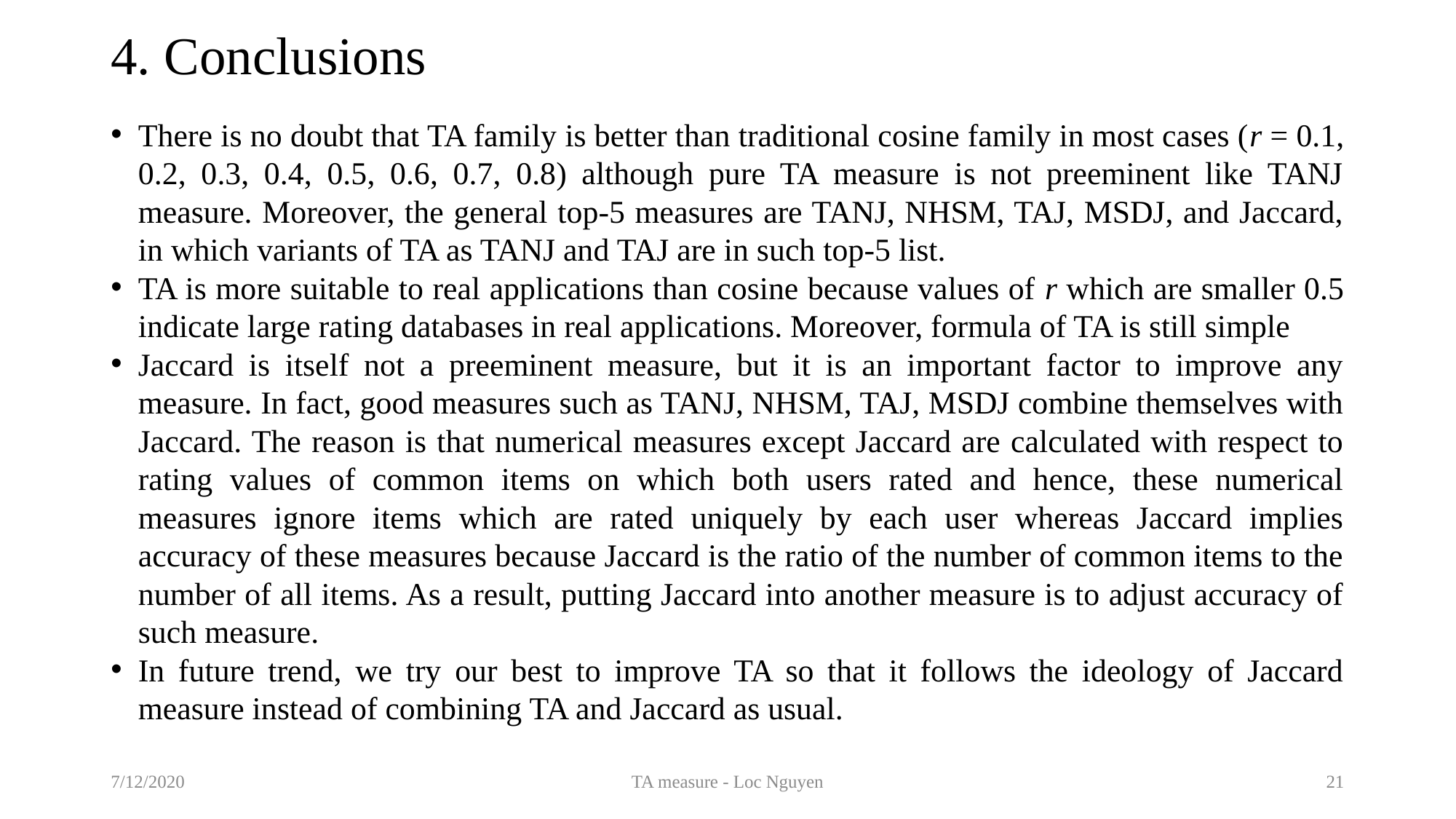

# 4. Conclusions
There is no doubt that TA family is better than traditional cosine family in most cases (r = 0.1, 0.2, 0.3, 0.4, 0.5, 0.6, 0.7, 0.8) although pure TA measure is not preeminent like TANJ measure. Moreover, the general top-5 measures are TANJ, NHSM, TAJ, MSDJ, and Jaccard, in which variants of TA as TANJ and TAJ are in such top-5 list.
TA is more suitable to real applications than cosine because values of r which are smaller 0.5 indicate large rating databases in real applications. Moreover, formula of TA is still simple
Jaccard is itself not a preeminent measure, but it is an important factor to improve any measure. In fact, good measures such as TANJ, NHSM, TAJ, MSDJ combine themselves with Jaccard. The reason is that numerical measures except Jaccard are calculated with respect to rating values of common items on which both users rated and hence, these numerical measures ignore items which are rated uniquely by each user whereas Jaccard implies accuracy of these measures because Jaccard is the ratio of the number of common items to the number of all items. As a result, putting Jaccard into another measure is to adjust accuracy of such measure.
In future trend, we try our best to improve TA so that it follows the ideology of Jaccard measure instead of combining TA and Jaccard as usual.
7/12/2020
TA measure - Loc Nguyen
21